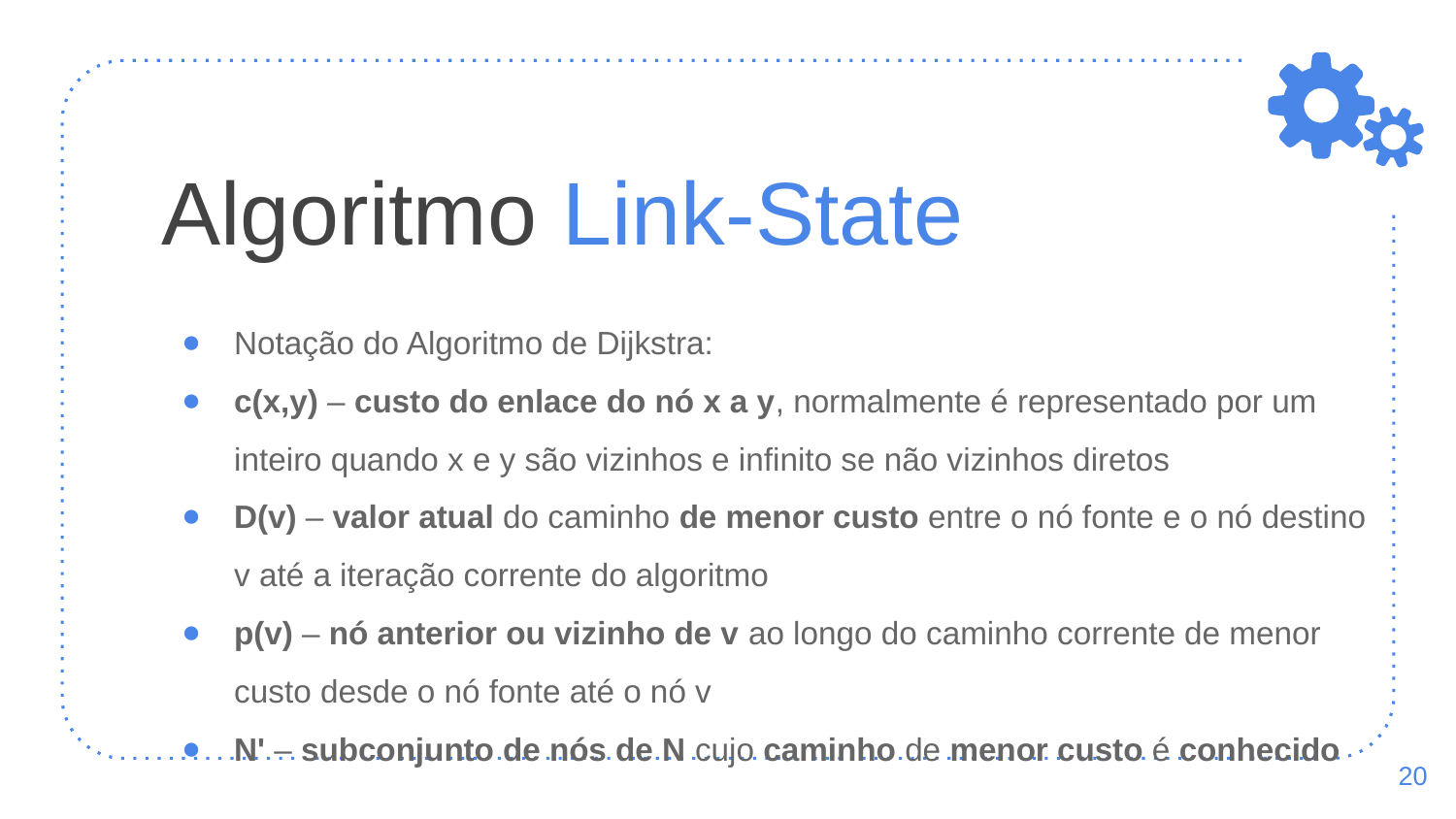

# Algoritmo Link-State
Notação do Algoritmo de Dijkstra:
c(x,y) – custo do enlace do nó x a y, normalmente é representado por um inteiro quando x e y são vizinhos e infinito se não vizinhos diretos
D(v) – valor atual do caminho de menor custo entre o nó fonte e o nó destino v até a iteração corrente do algoritmo
p(v) – nó anterior ou vizinho de v ao longo do caminho corrente de menor custo desde o nó fonte até o nó v
N' – subconjunto de nós de N cujo caminho de menor custo é conhecido
20